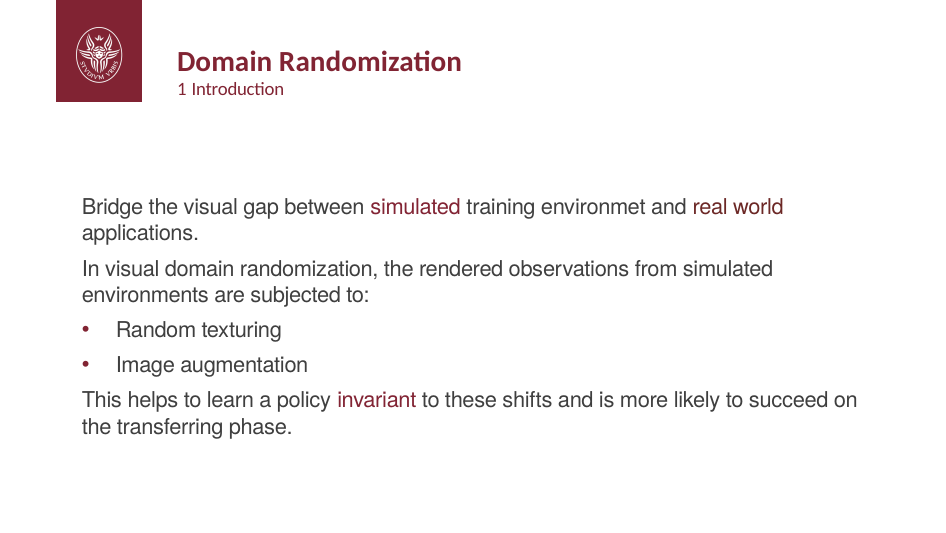

# Domain Randomization
1 Introduction
Bridge the visual gap between simulated training environmet and real world applications.
In visual domain randomization, the rendered observations from simulated environments are subjected to:
 Random texturing
 Image augmentation
This helps to learn a policy invariant to these shifts and is more likely to succeed on the transferring phase.